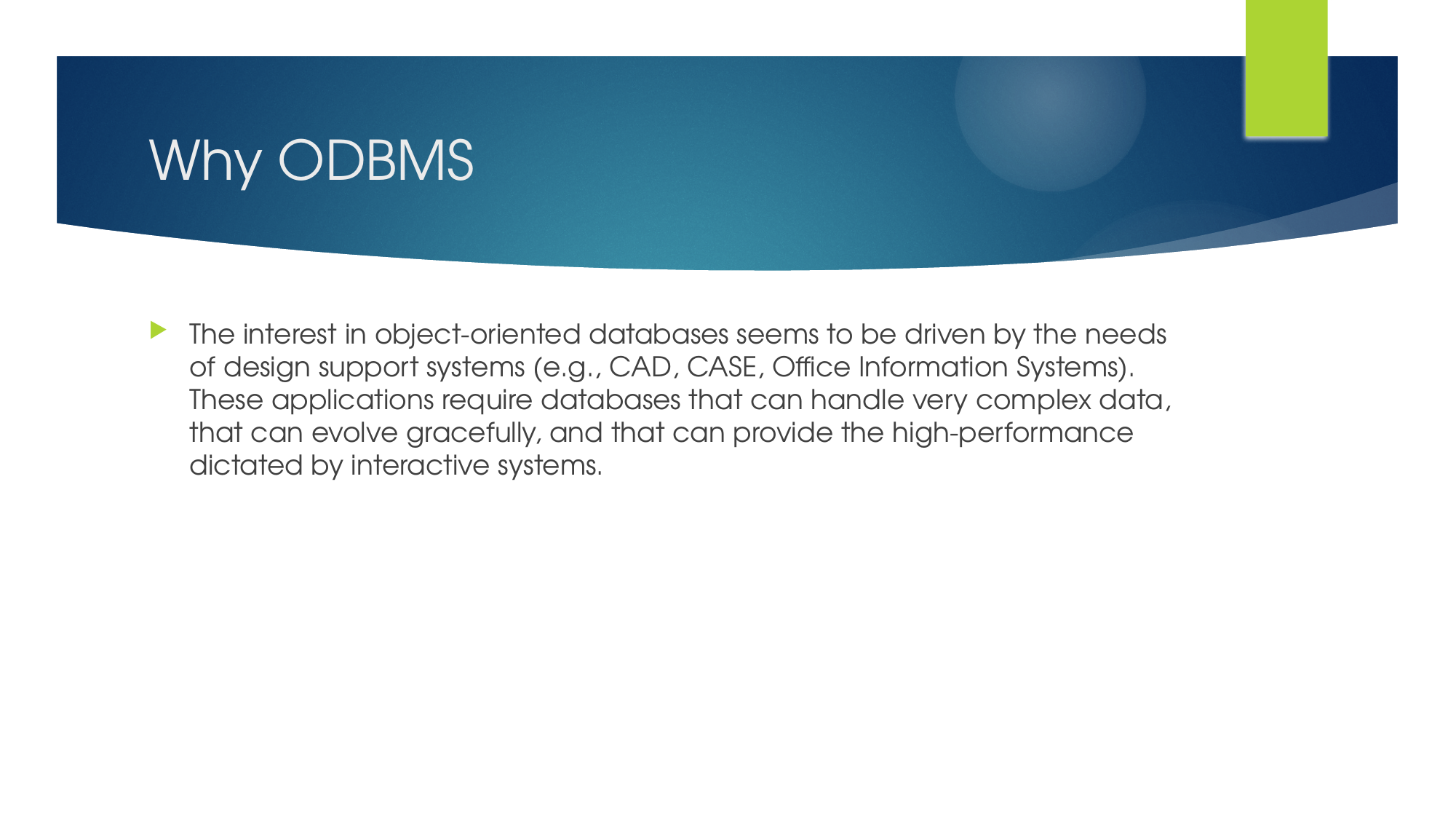

# Why ODBMS
The interest in object-oriented databases seems to be driven by the needs of design support systems (e.g., CAD, CASE, Office Information Systems). These applications require databases that can handle very complex data, that can evolve gracefully, and that can provide the high-performance dictated by interactive systems.